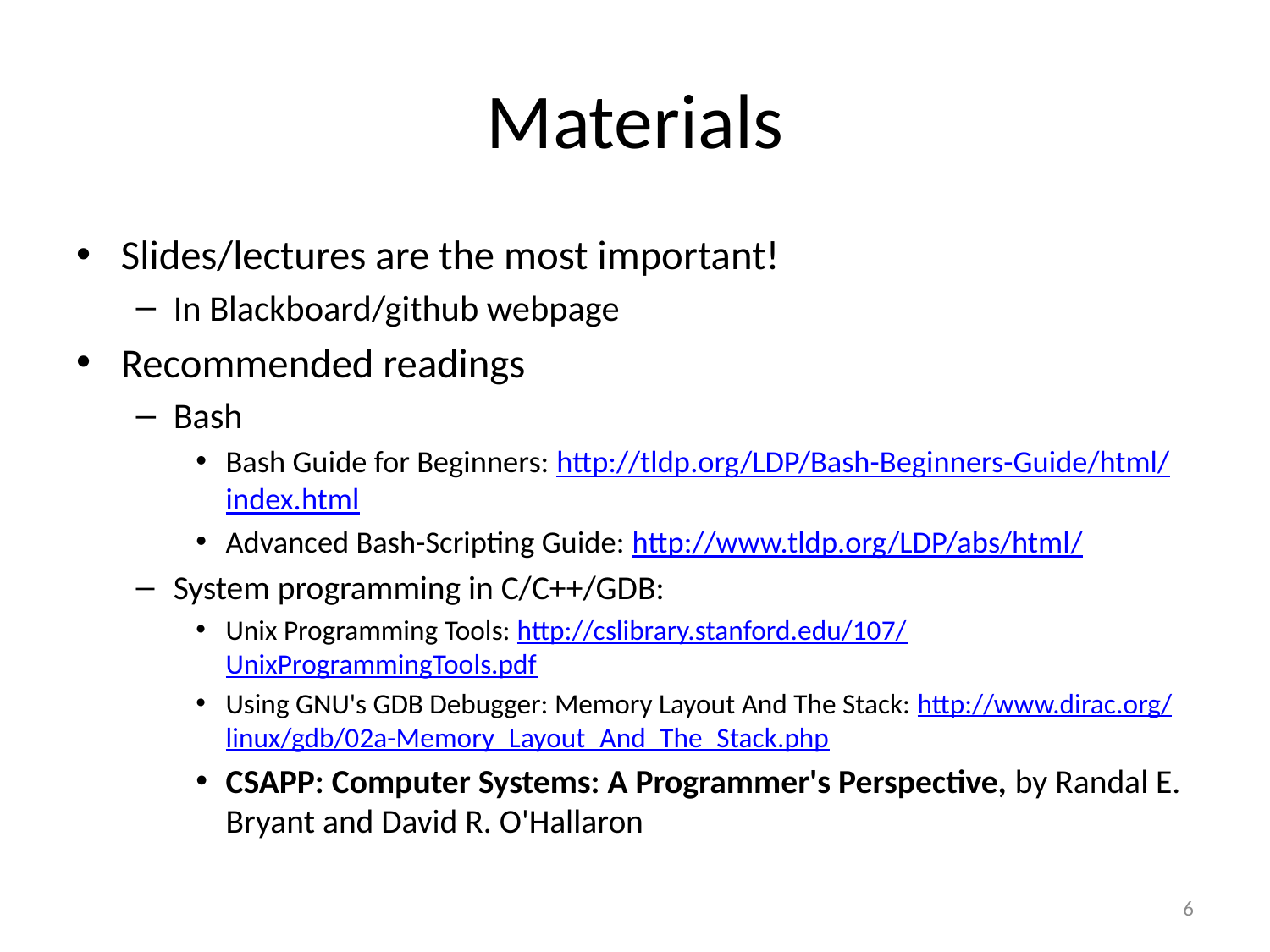

# Materials
Slides/lectures are the most important!
In Blackboard/github webpage
Recommended readings
Bash
Bash Guide for Beginners: http://tldp.org/LDP/Bash-Beginners-Guide/html/index.html
Advanced Bash-Scripting Guide: http://www.tldp.org/LDP/abs/html/
System programming in C/C++/GDB:
Unix Programming Tools: http://cslibrary.stanford.edu/107/UnixProgrammingTools.pdf
Using GNU's GDB Debugger: Memory Layout And The Stack: http://www.dirac.org/linux/gdb/02a-Memory_Layout_And_The_Stack.php
CSAPP: Computer Systems: A Programmer's Perspective, by Randal E. Bryant and David R. O'Hallaron
6